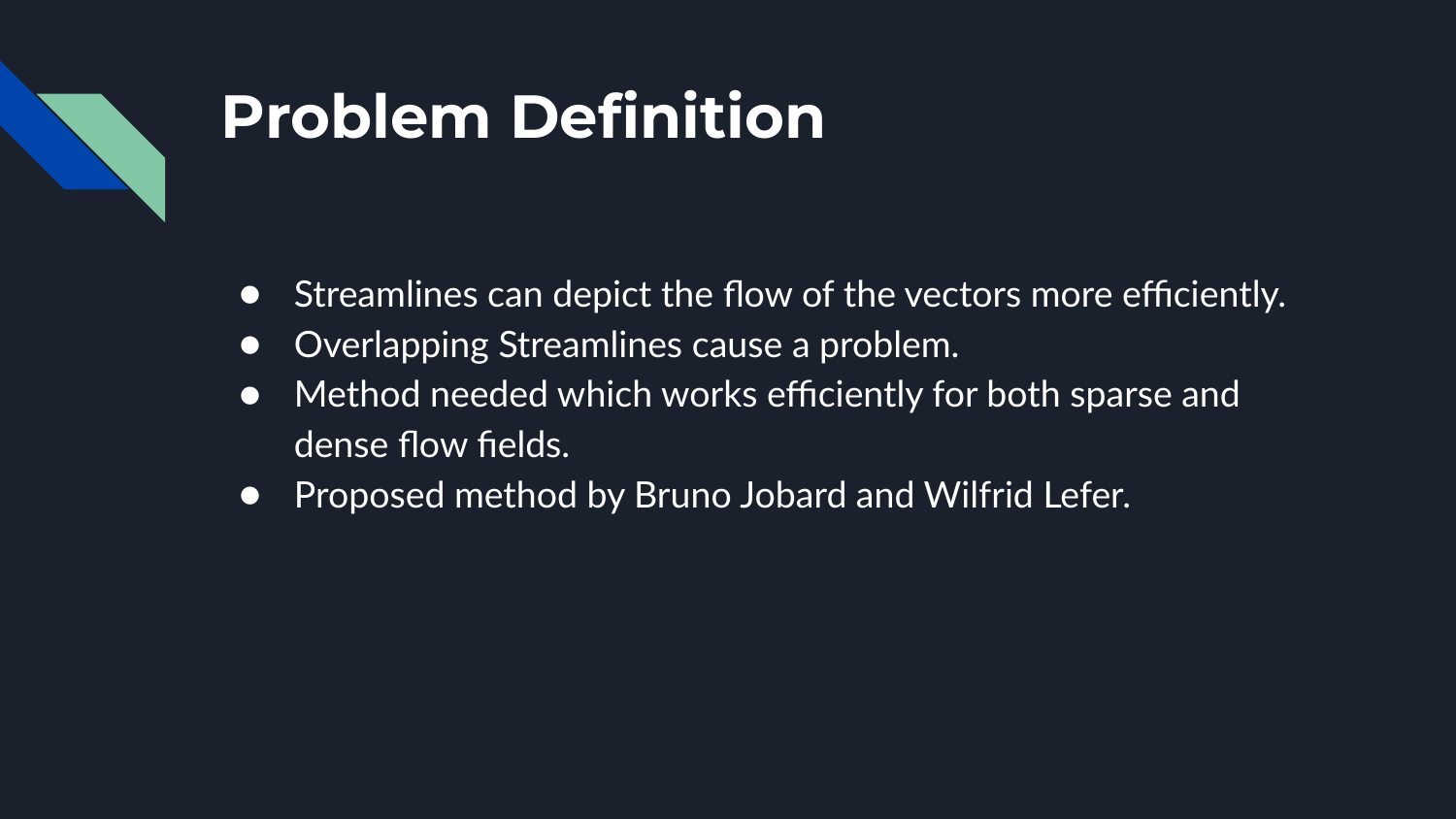

# Problem Definition
Streamlines can depict the flow of the vectors more efficiently.
Overlapping Streamlines cause a problem.
Method needed which works efficiently for both sparse and dense flow fields.
Proposed method by Bruno Jobard and Wilfrid Lefer.